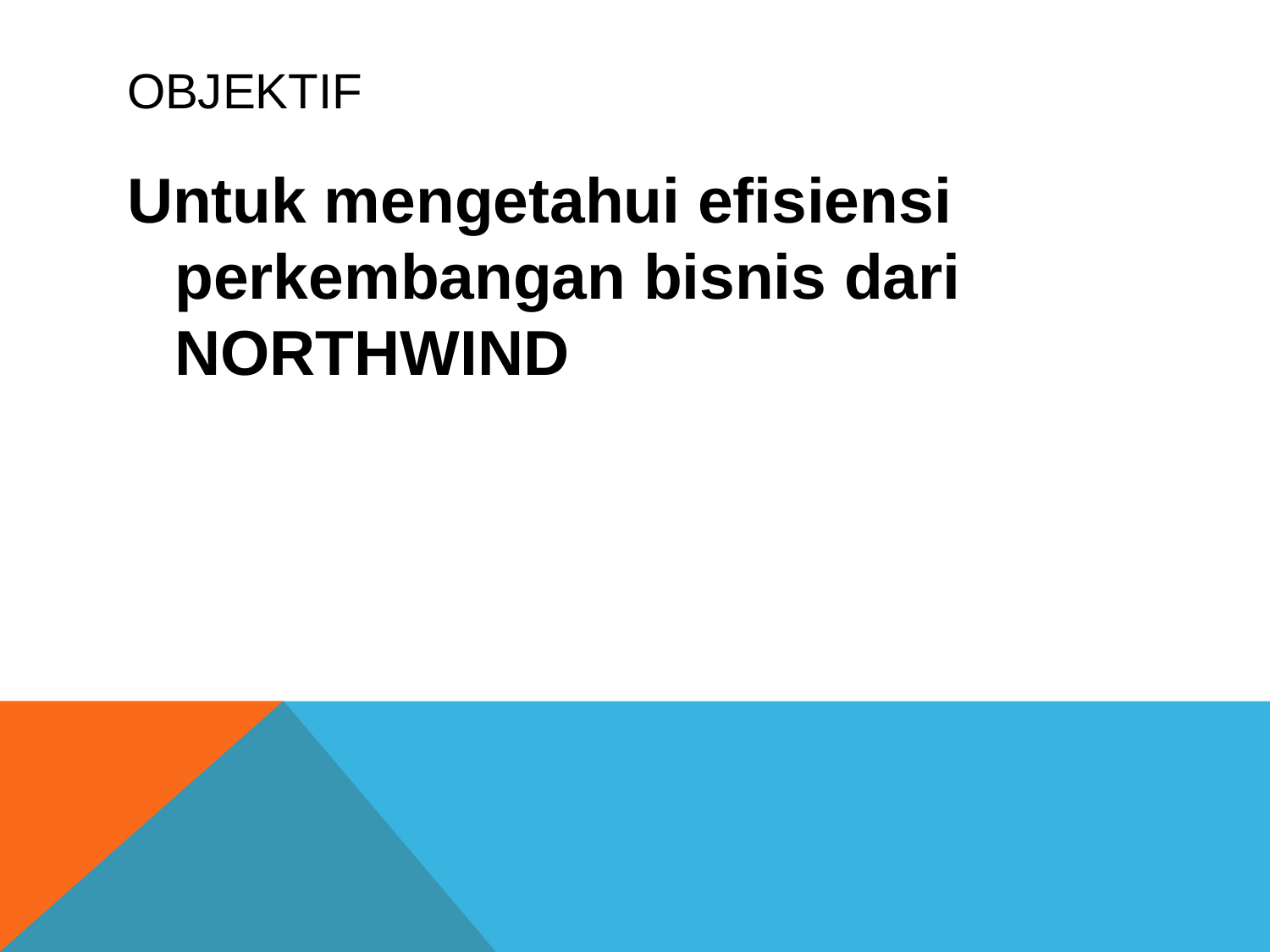

# Objektif
Untuk mengetahui efisiensi perkembangan bisnis dari NORTHWIND